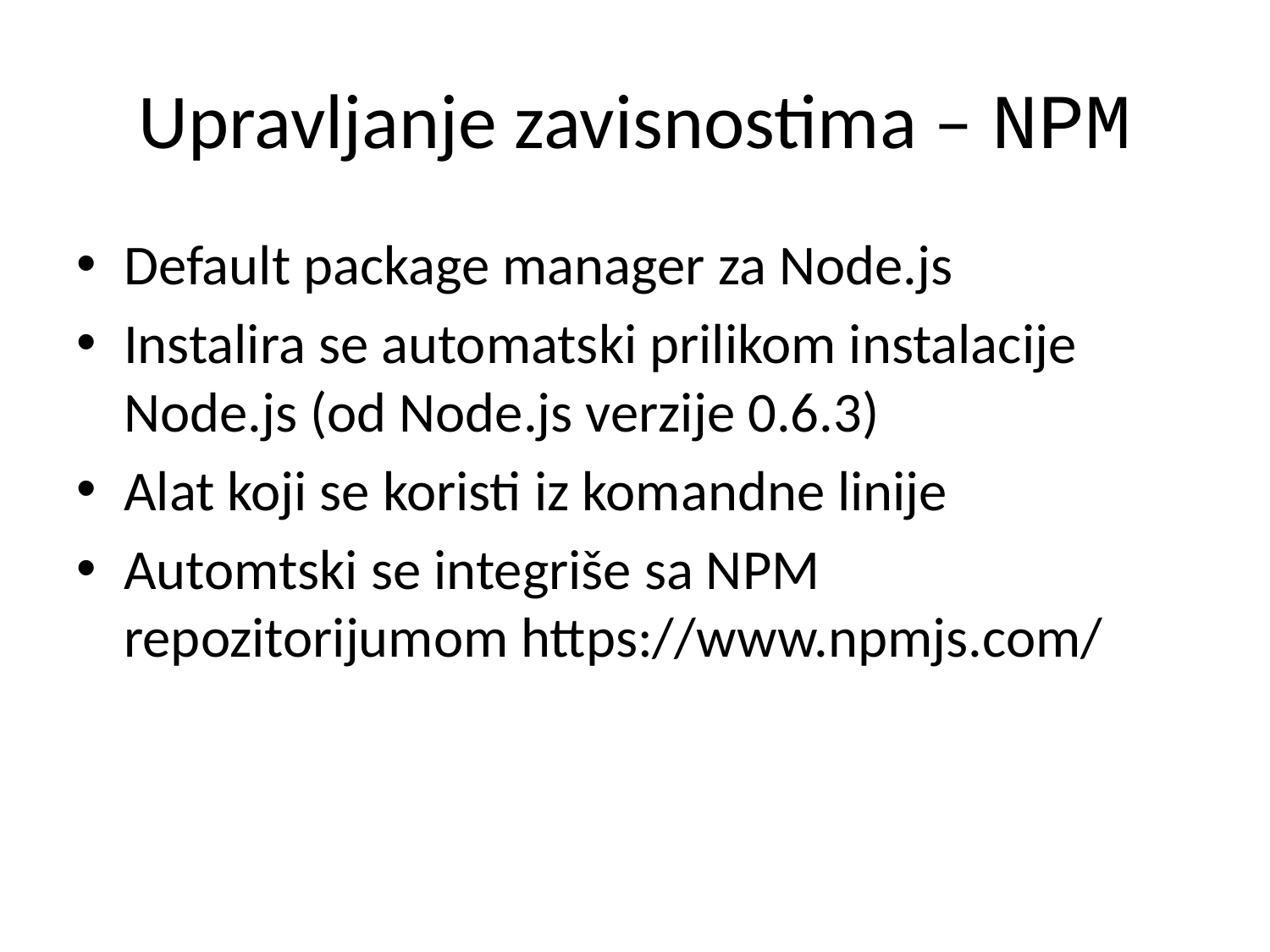

# Upravljanje zavisnostima – NPM
Default package manager za Node.js
Instalira se automatski prilikom instalacije Node.js (od Node.js verzije 0.6.3)
Alat koji se koristi iz komandne linije
Automtski se integriše sa NPM repozitorijumom https://www.npmjs.com/